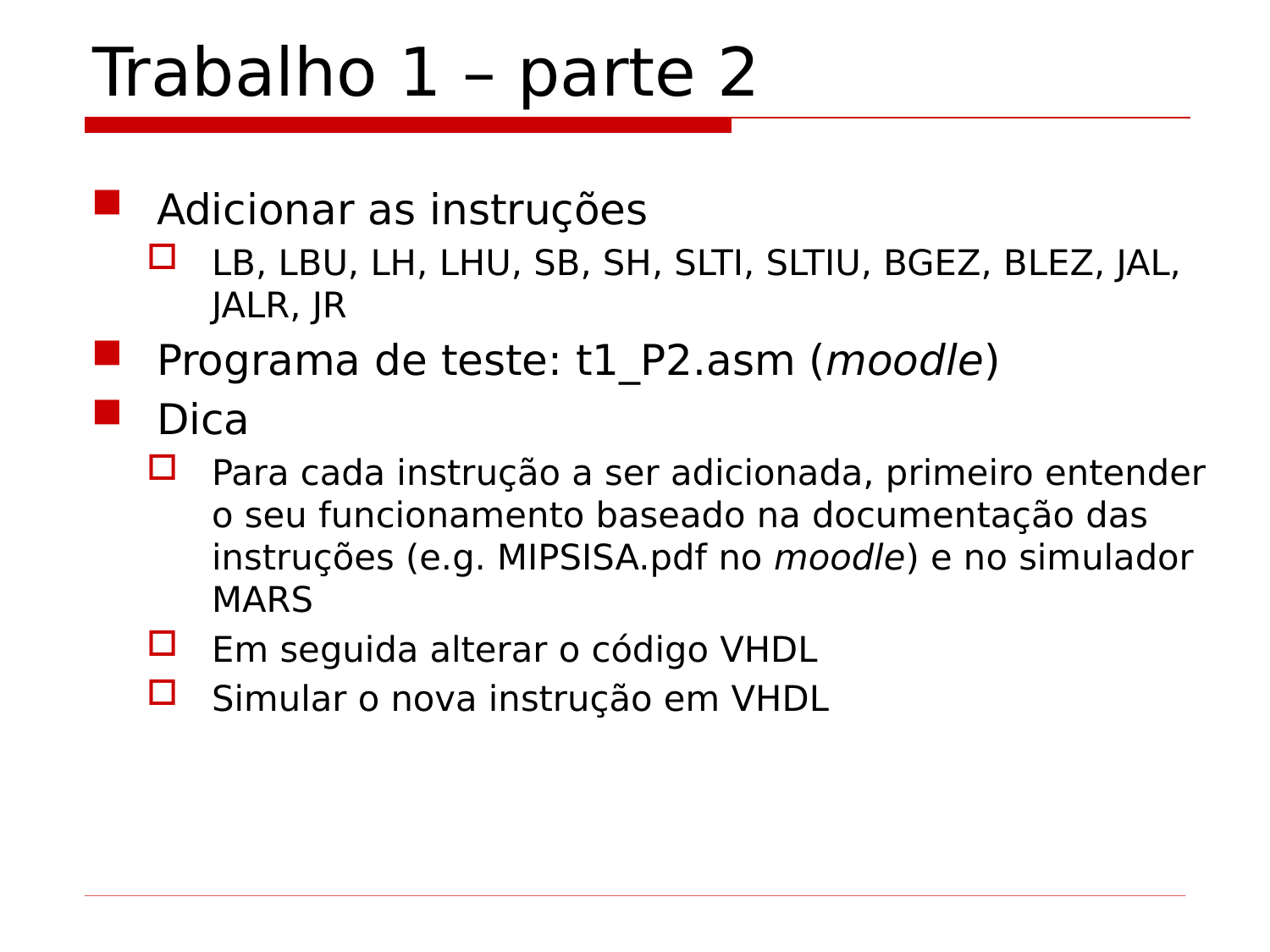

# Trabalho 1 – parte 2
Adicionar as instruções
LB, LBU, LH, LHU, SB, SH, SLTI, SLTIU, BGEZ, BLEZ, JAL, JALR, JR
Programa de teste: t1_P2.asm (moodle)
Dica
Para cada instrução a ser adicionada, primeiro entender o seu funcionamento baseado na documentação das instruções (e.g. MIPSISA.pdf no moodle) e no simulador MARS
Em seguida alterar o código VHDL
Simular o nova instrução em VHDL